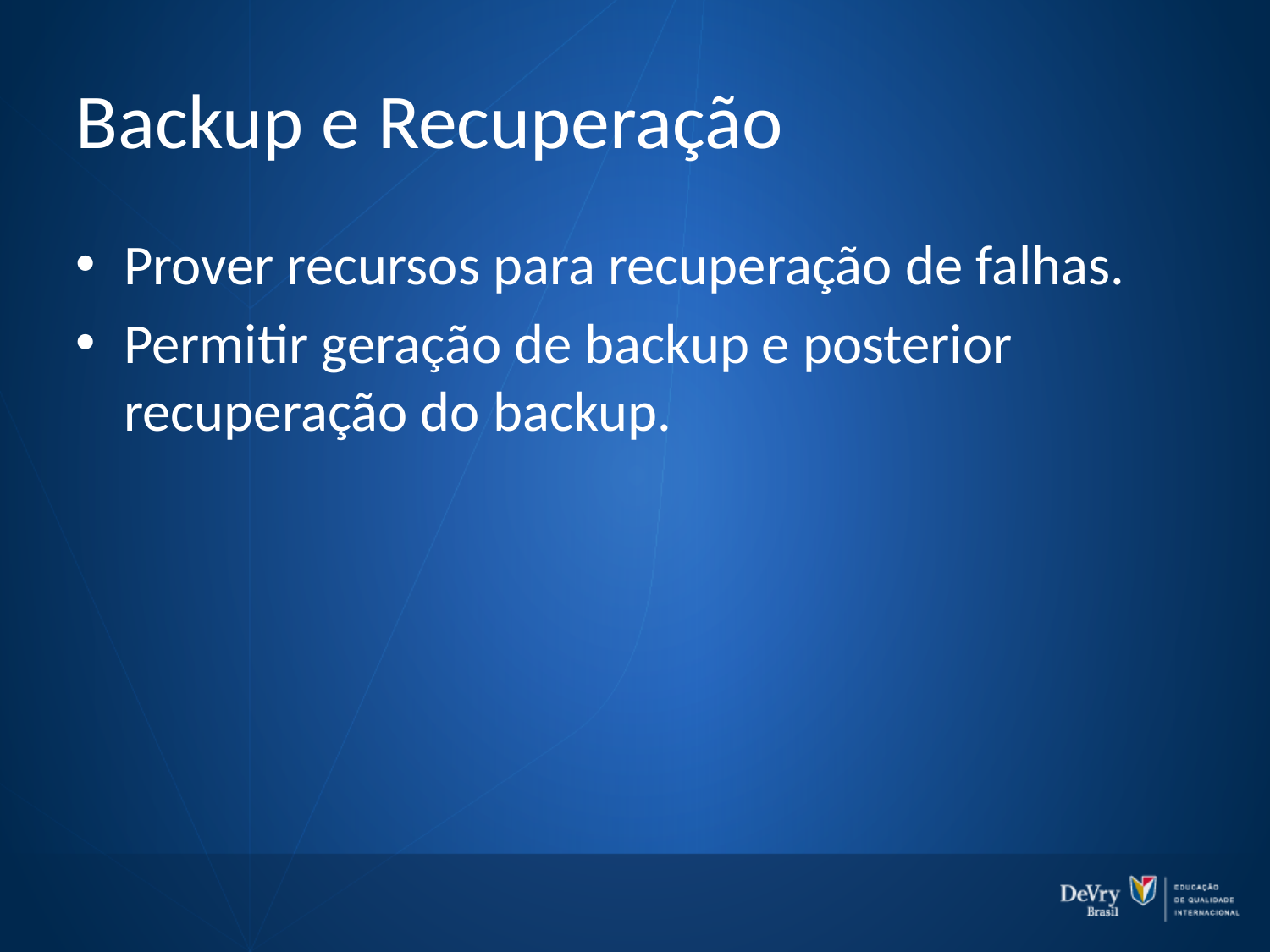

# Backup e Recuperação
Prover recursos para recuperação de falhas.
Permitir geração de backup e posterior recuperação do backup.